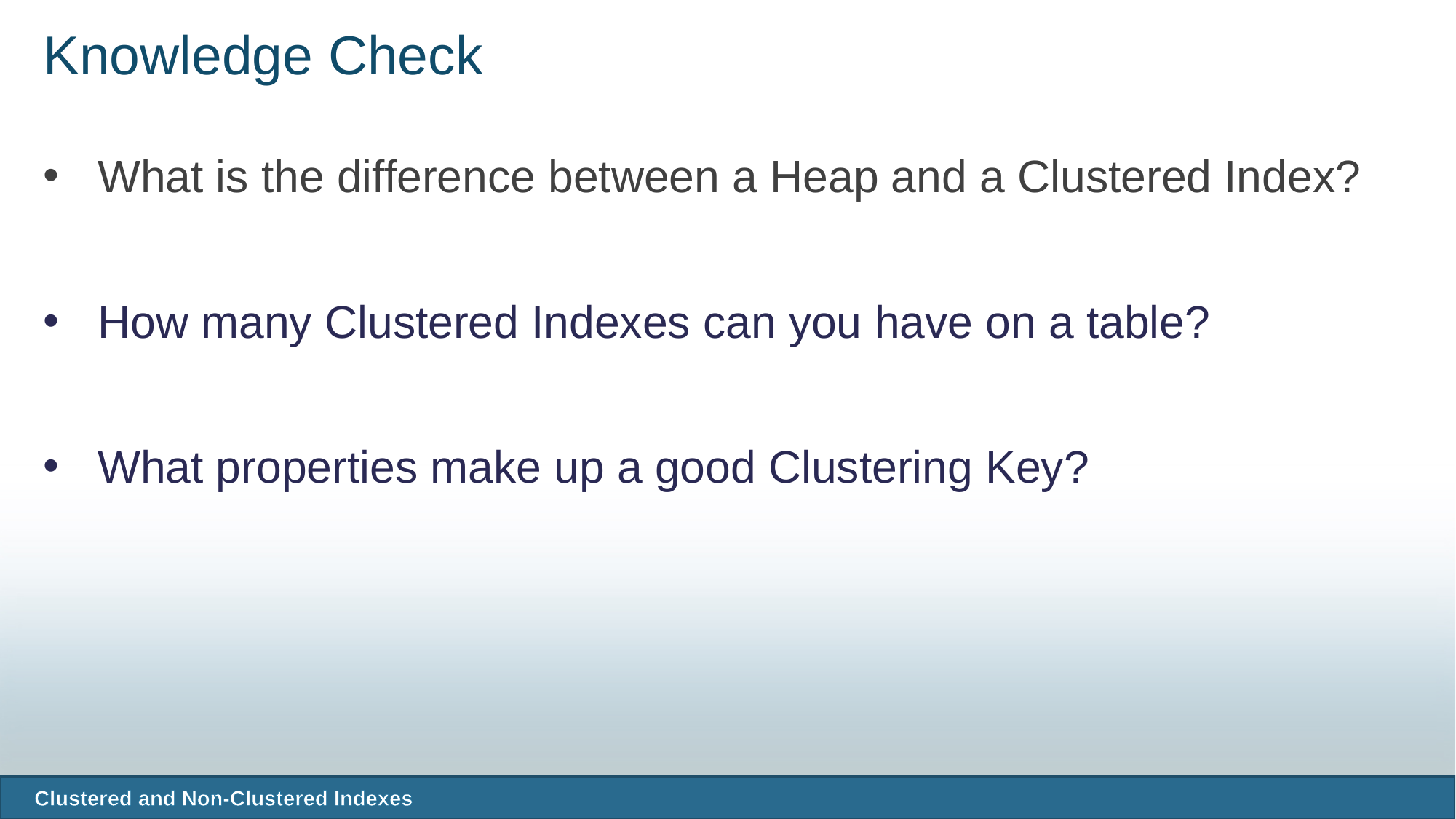

# Knowledge Check
What is the difference between a Heap and a Clustered Index?

How many Clustered Indexes can you have on a table?

What properties make up a good Clustering Key?